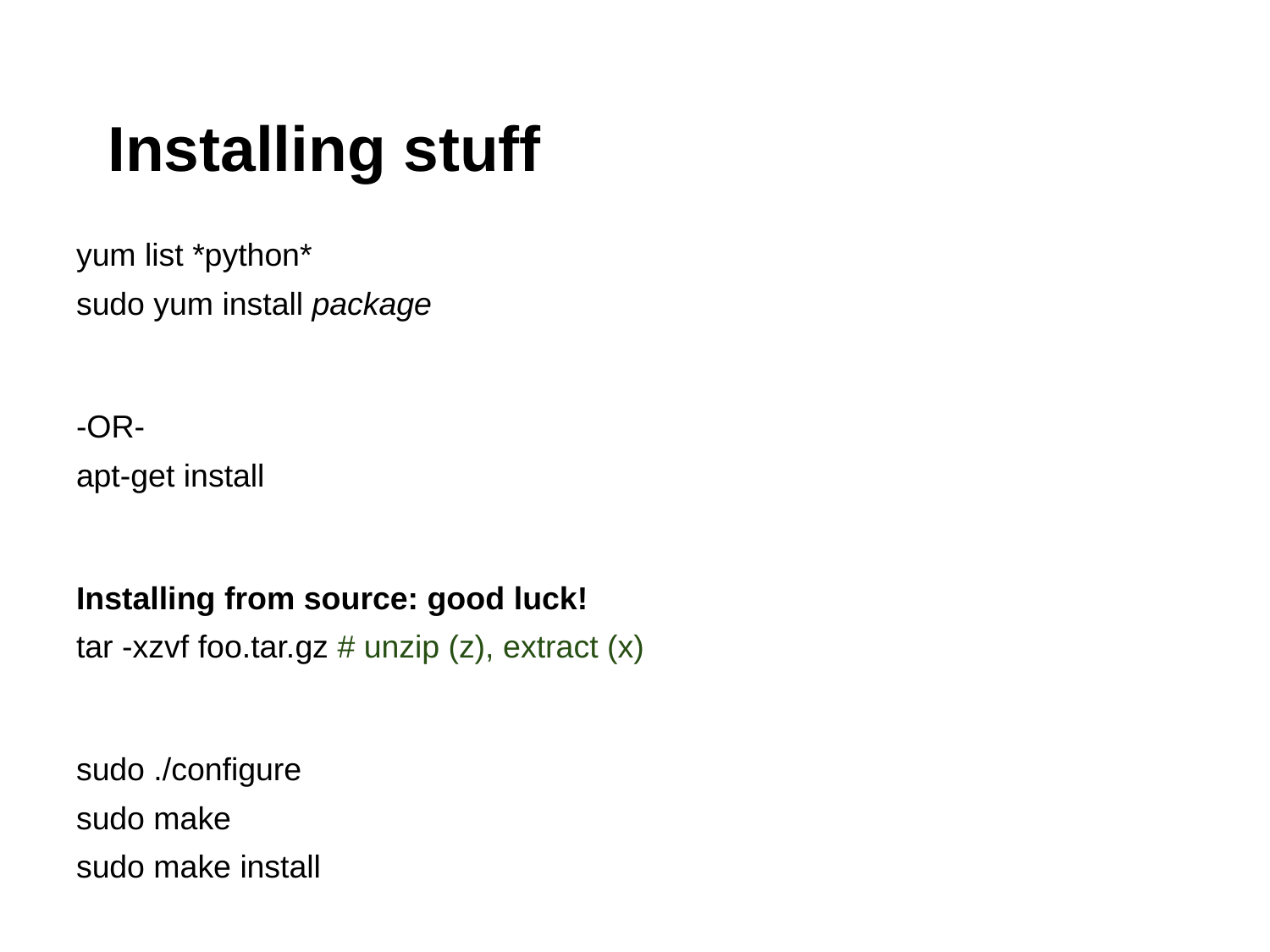

# Installing stuff
yum list *python*
sudo yum install package

-OR-
apt-get install

Installing from source: good luck!
tar -xzvf foo.tar.gz # unzip (z), extract (x)

sudo ./configure
sudo make
sudo make install